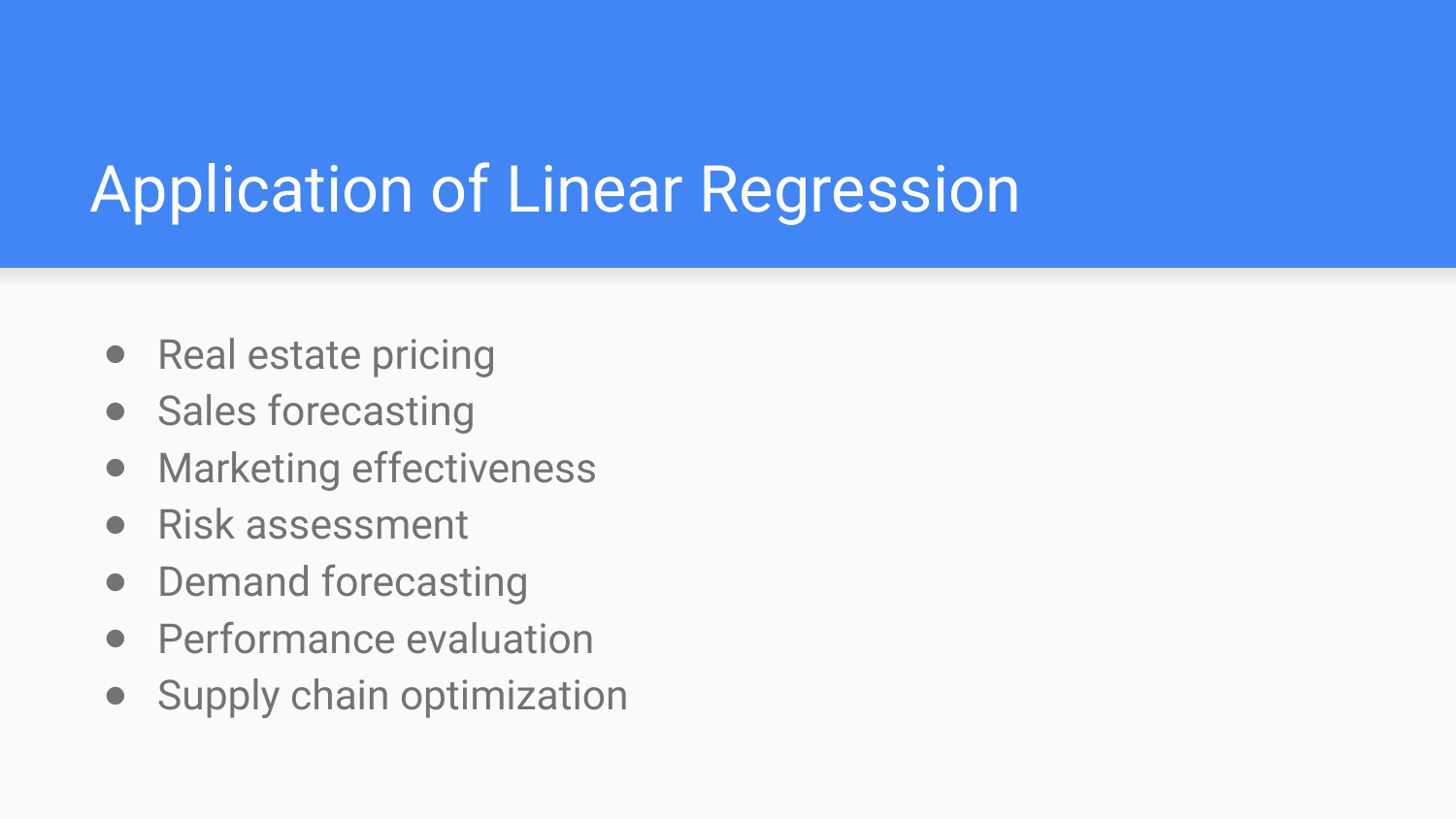

# Application of Linear Regression
Real estate pricing
Sales forecasting
Marketing effectiveness
Risk assessment
Demand forecasting
Performance evaluation
Supply chain optimization